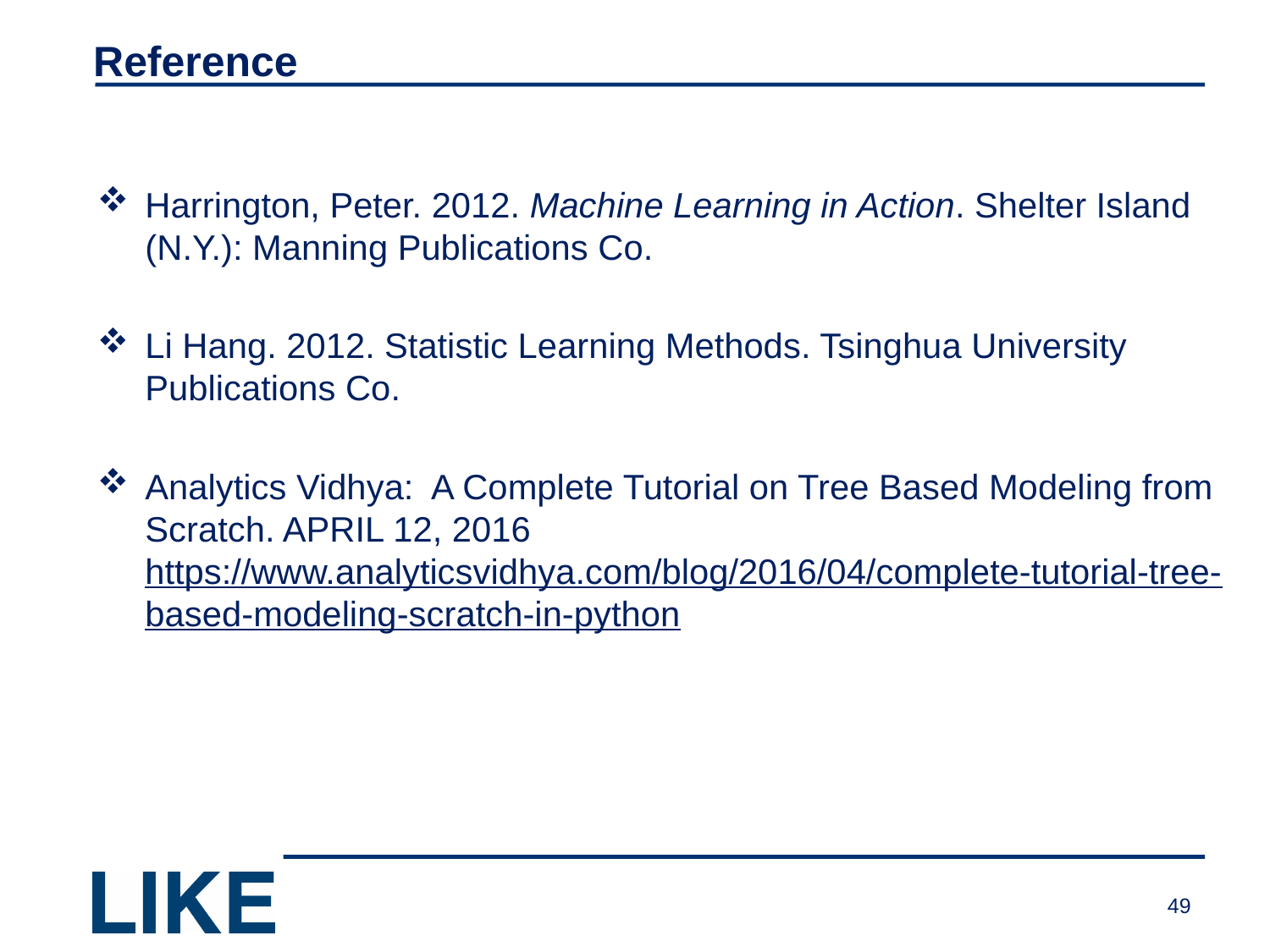

# Reference
Harrington, Peter. 2012. Machine Learning in Action. Shelter Island (N.Y.): Manning Publications Co.

Li Hang. 2012. Statistic Learning Methods. Tsinghua University Publications Co.

Analytics Vidhya:  A Complete Tutorial on Tree Based Modeling from Scratch. APRIL 12, 2016                    https://www.analyticsvidhya.com/blog/2016/04/complete-tutorial-tree-based-modeling-scratch-in-python